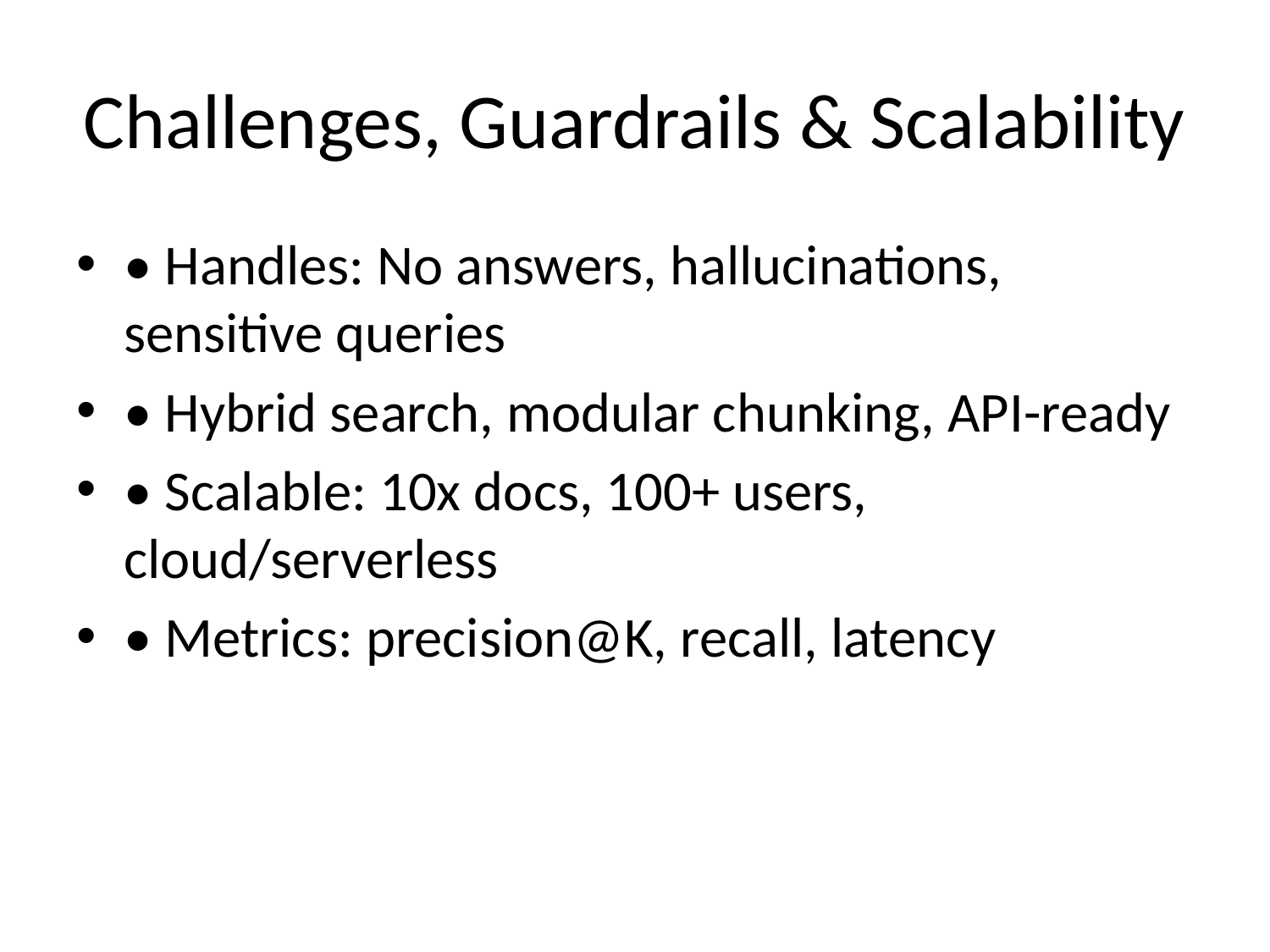

# Challenges, Guardrails & Scalability
• Handles: No answers, hallucinations, sensitive queries
• Hybrid search, modular chunking, API-ready
• Scalable: 10x docs, 100+ users, cloud/serverless
• Metrics: precision@K, recall, latency